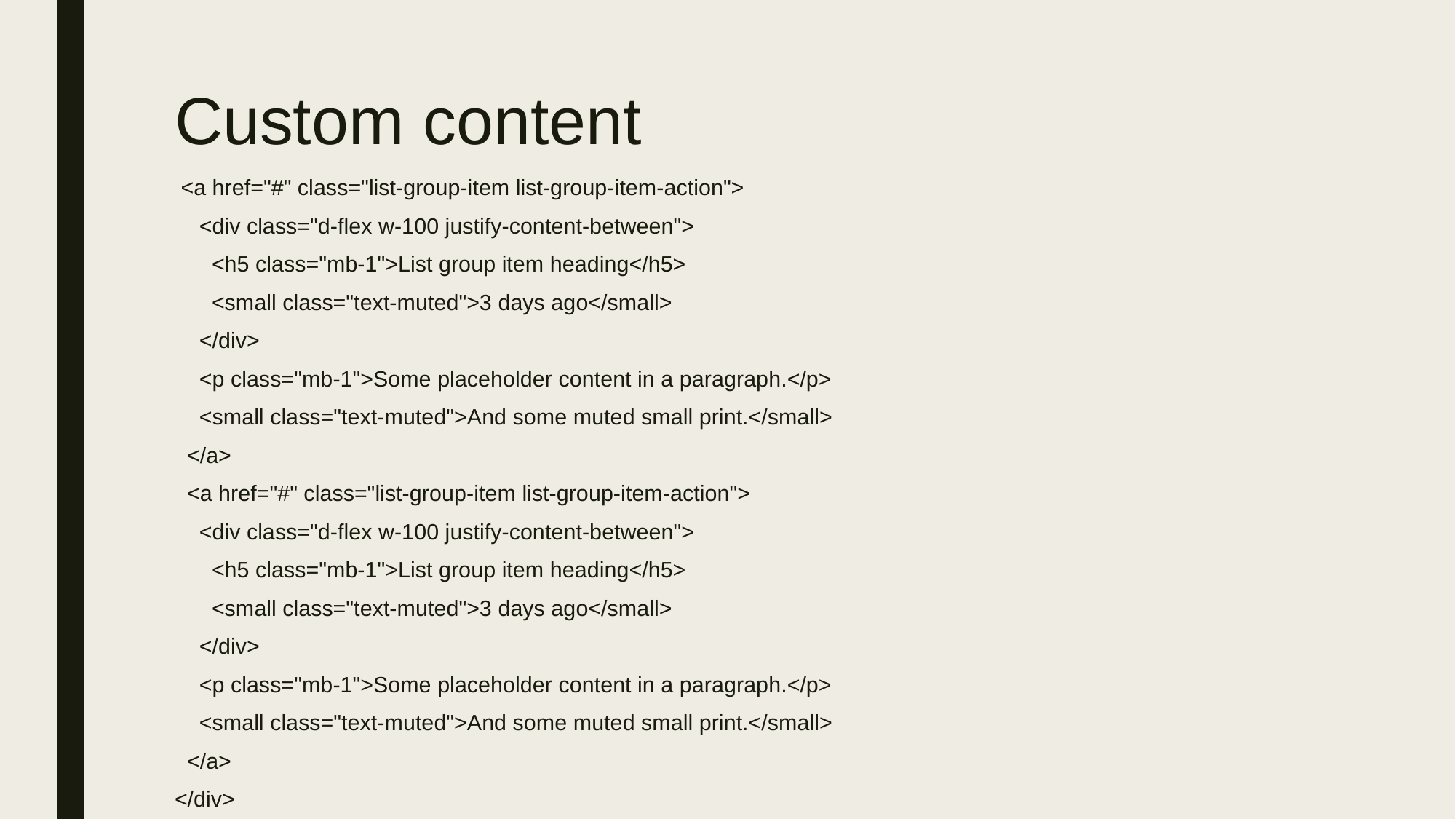

# Custom content
 <a href="#" class="list-group-item list-group-item-action">
    <div class="d-flex w-100 justify-content-between">
      <h5 class="mb-1">List group item heading</h5>
      <small class="text-muted">3 days ago</small>
    </div>
    <p class="mb-1">Some placeholder content in a paragraph.</p>
    <small class="text-muted">And some muted small print.</small>
  </a>
  <a href="#" class="list-group-item list-group-item-action">
    <div class="d-flex w-100 justify-content-between">
      <h5 class="mb-1">List group item heading</h5>
      <small class="text-muted">3 days ago</small>
    </div>
    <p class="mb-1">Some placeholder content in a paragraph.</p>
    <small class="text-muted">And some muted small print.</small>
  </a>
</div>